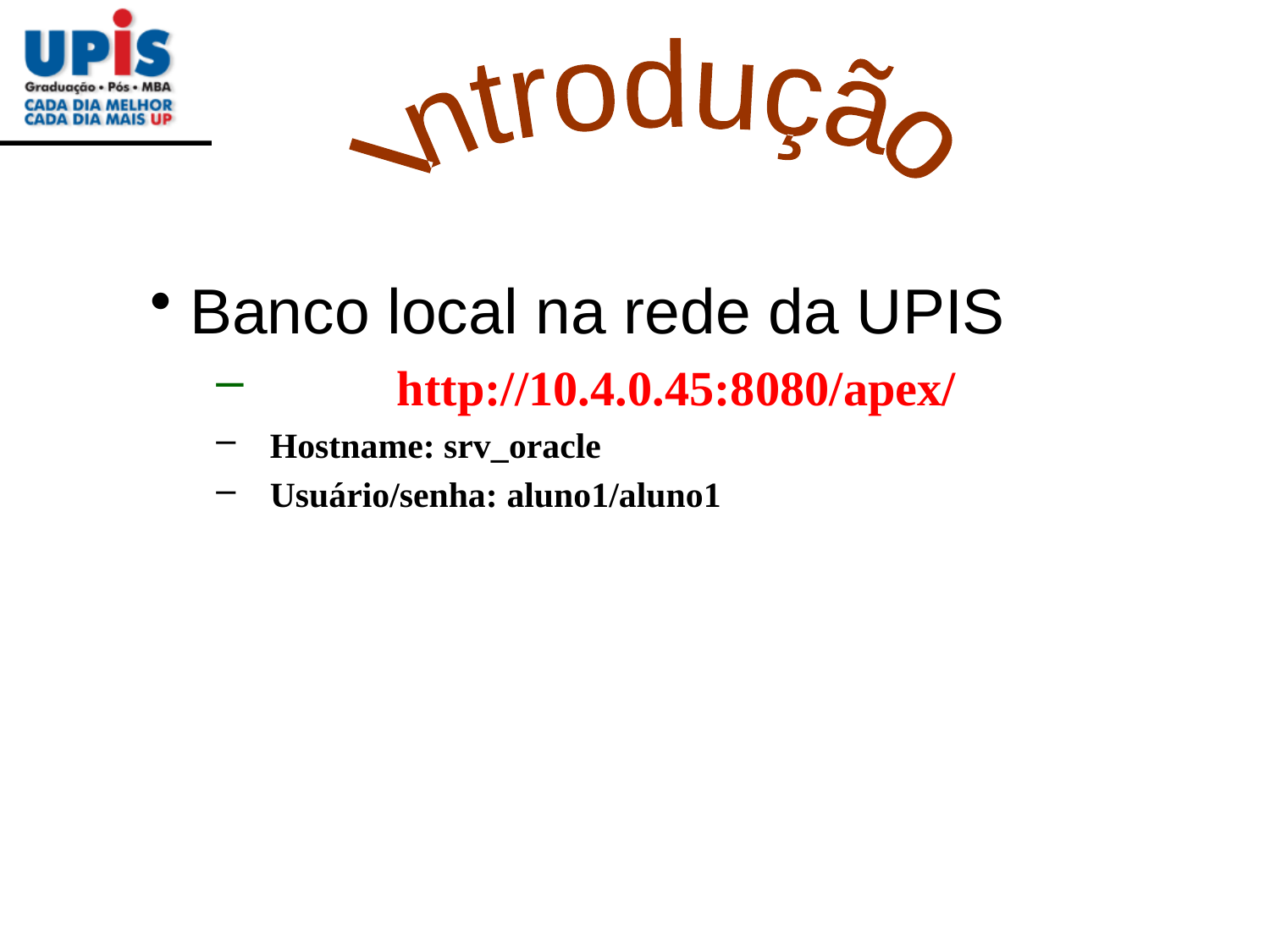

Introdução
Banco local na rede da UPIS
	http://10.4.0.45:8080/apex/
Hostname: srv_oracle
Usuário/senha: aluno1/aluno1